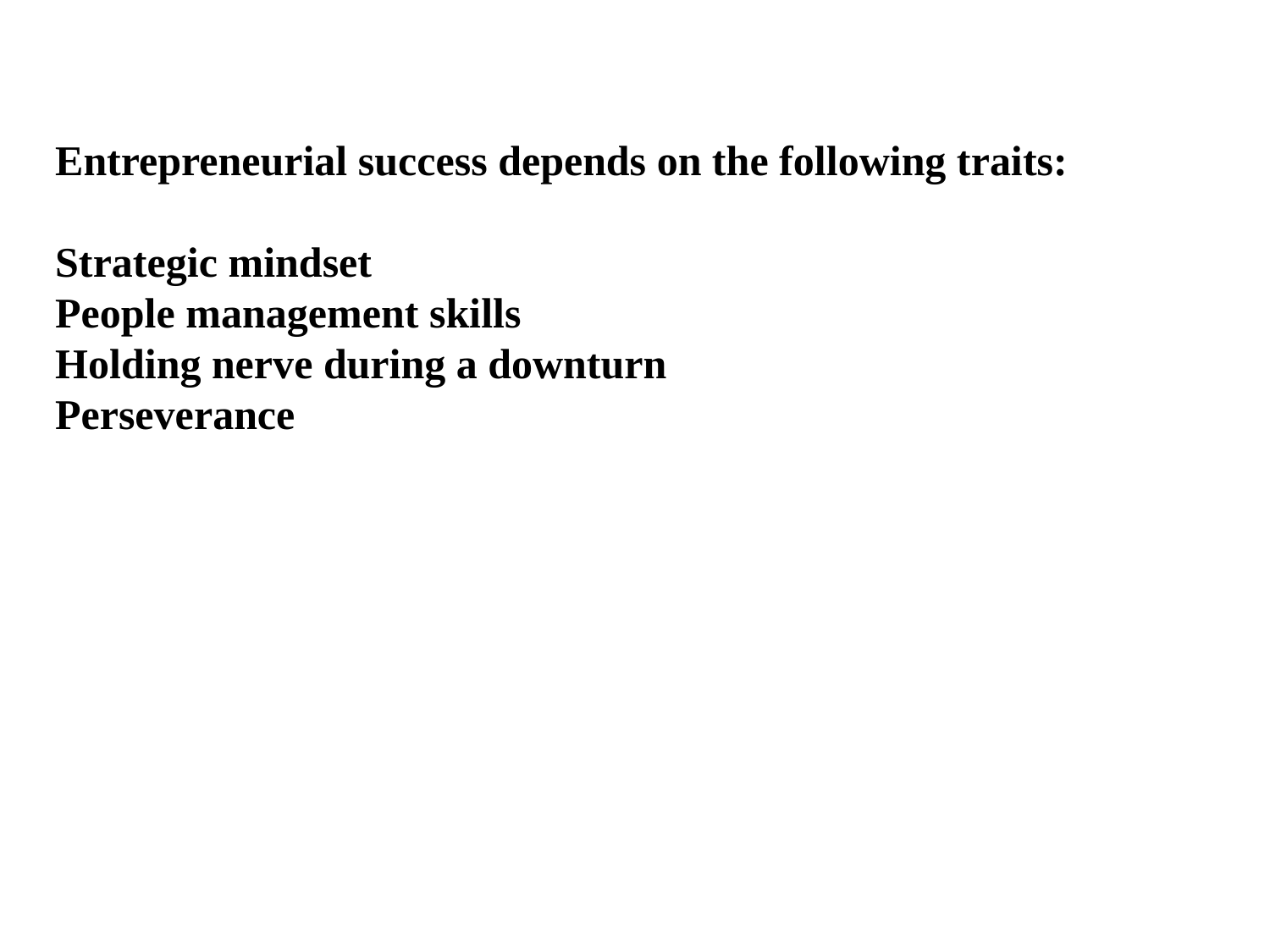

Entrepreneurial success depends on the following traits:

Strategic mindset
People management skills
Holding nerve during a downturn
Perseverance